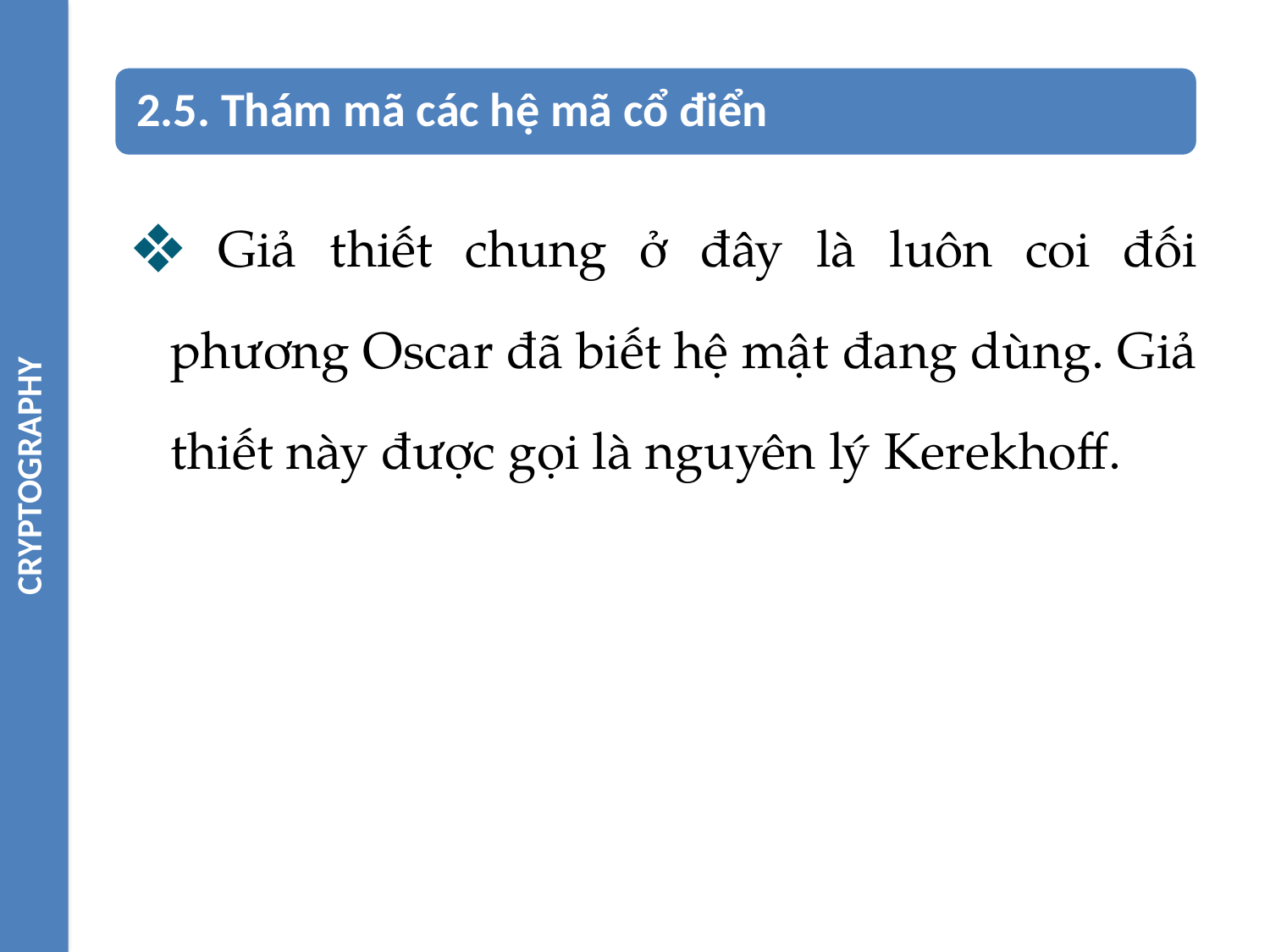

CRYPTOGRAPHY
2.5. Thám mã các hệ mã cổ điển
❖ Giả thiết chung ở đây là luôn coi đối phương Oscar đã biết hệ mật đang dùng. Giả thiết này được gọi là nguyên lý Kerekhoff.